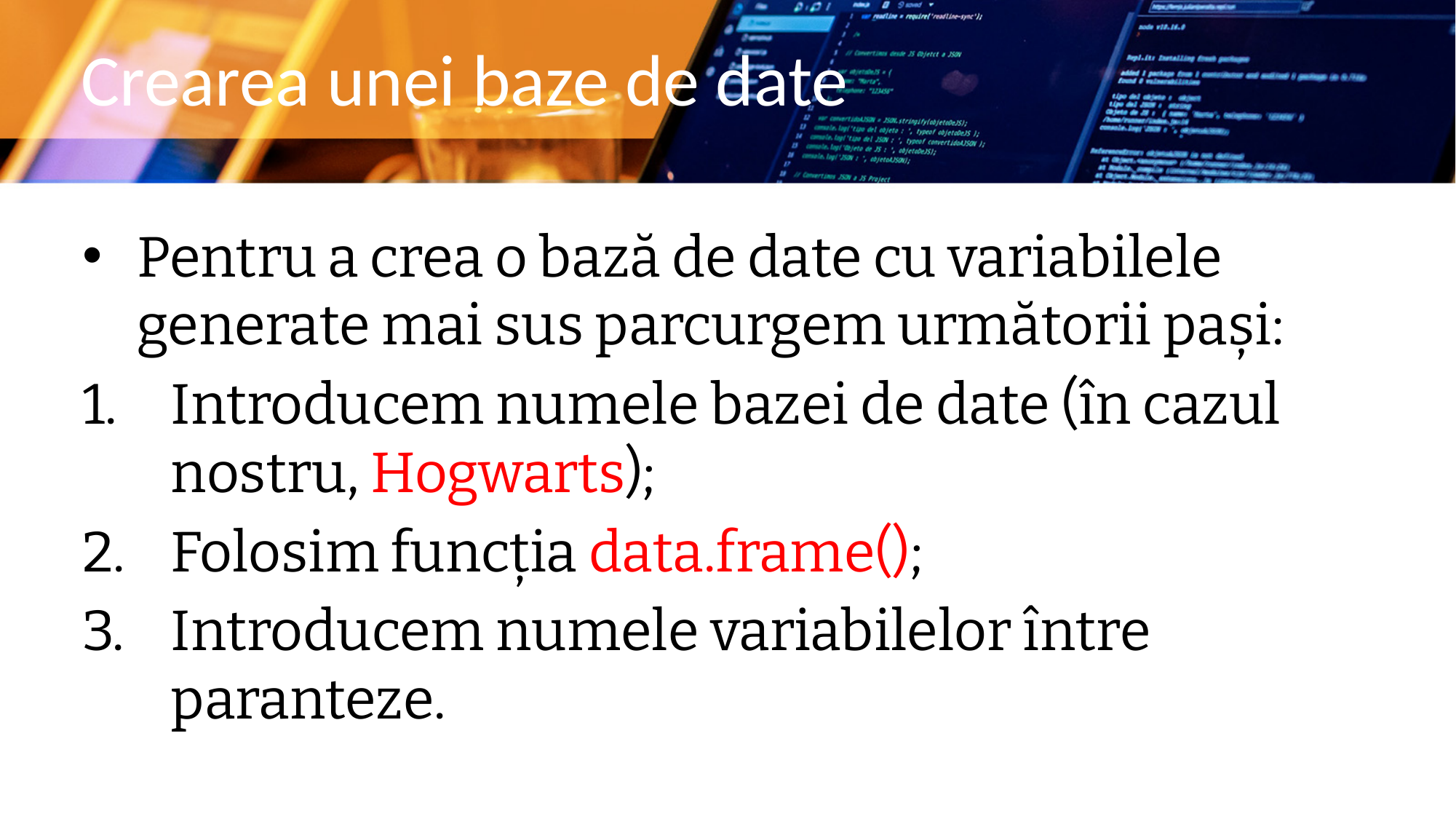

# Crearea unei baze de date
Pentru a crea o bază de date cu variabilele generate mai sus parcurgem următorii pași:
Introducem numele bazei de date (în cazul nostru, Hogwarts);
Folosim funcția data.frame();
Introducem numele variabilelor între paranteze.